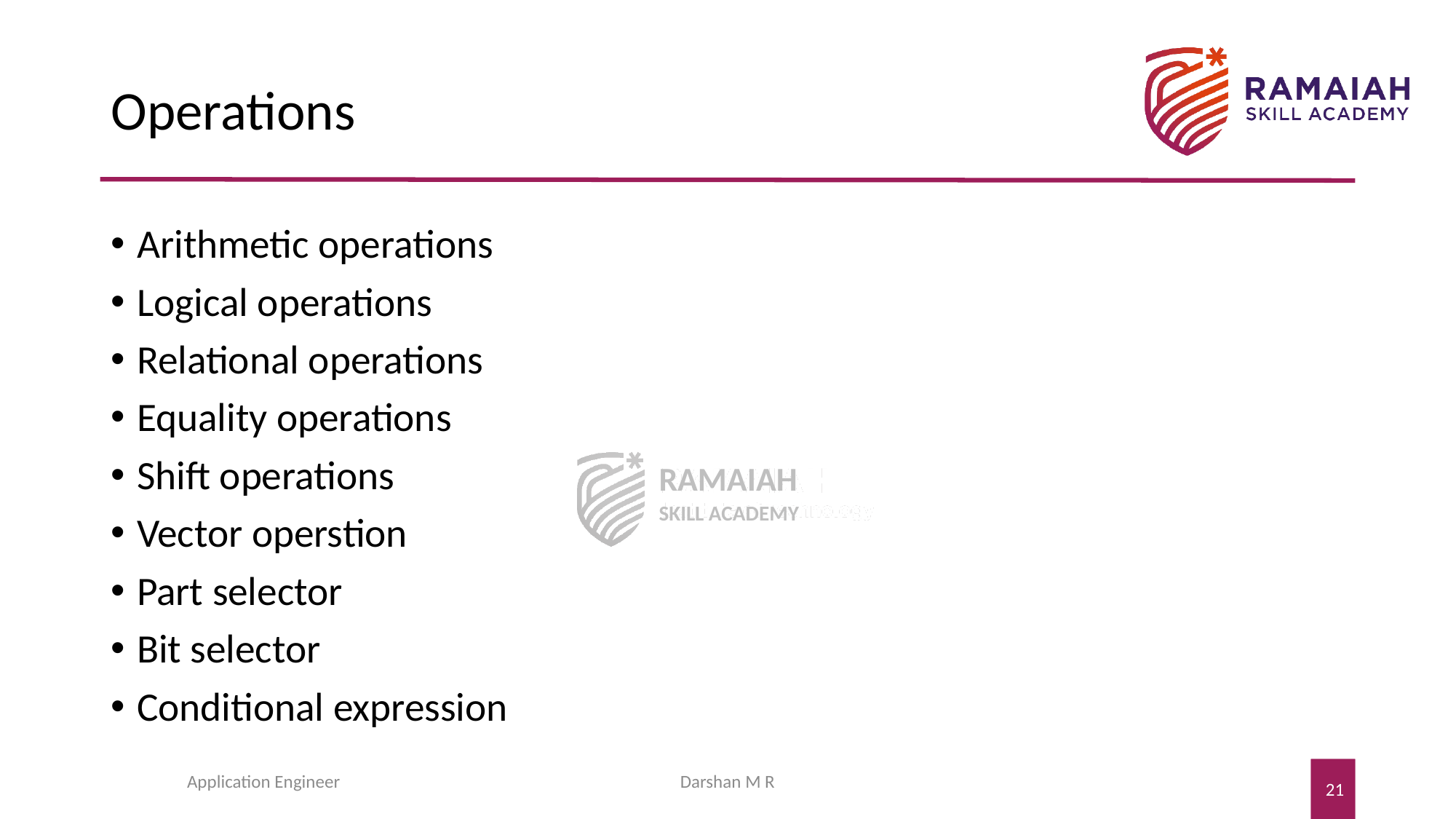

# Operations
Arithmetic operations
Logical operations
Relational operations
Equality operations
Shift operations
Vector operstion
Part selector
Bit selector
Conditional expression
Application Engineer
Darshan M R